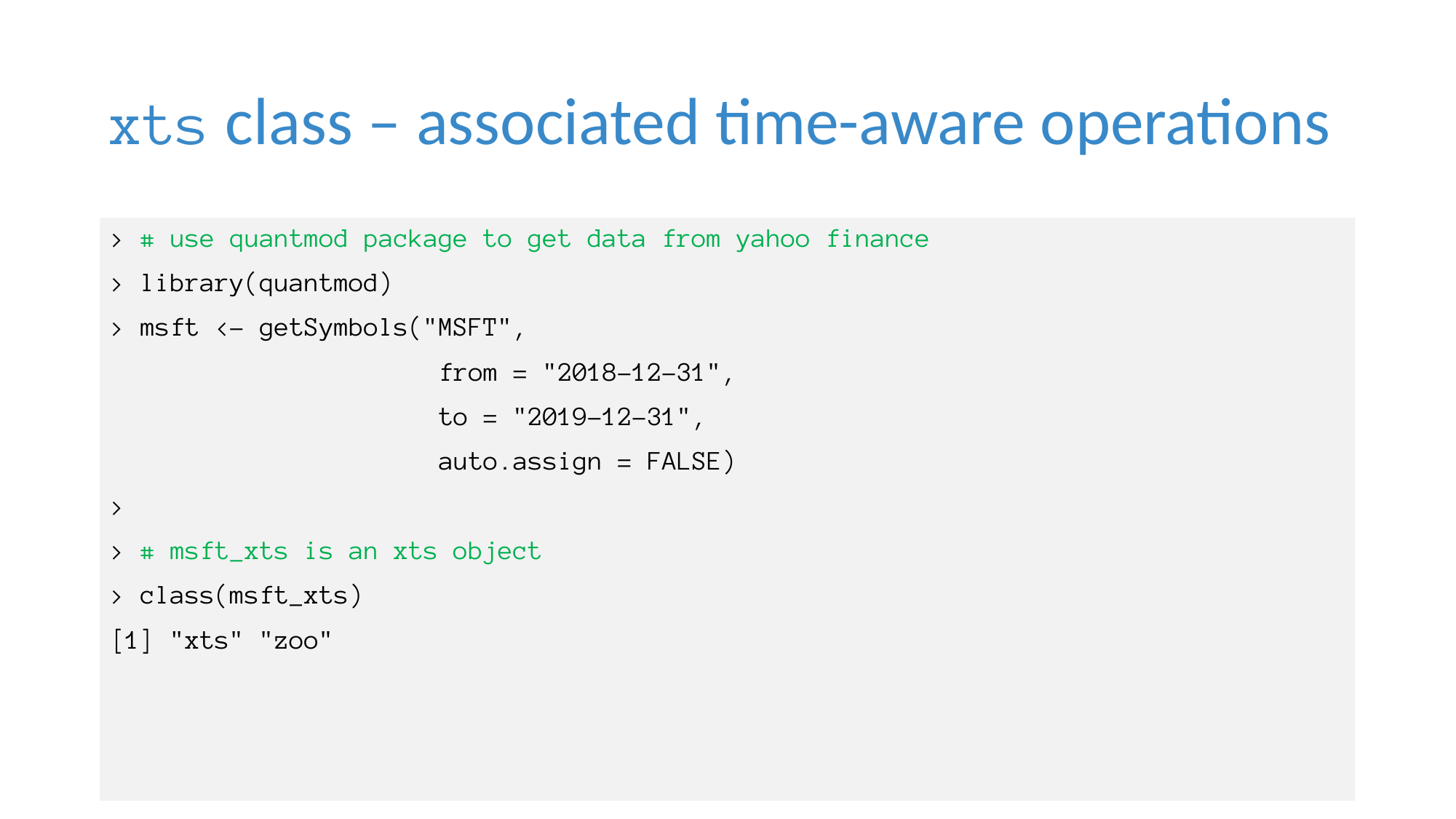

# xts class – associated time-aware operations
> # use quantmod package to get data from yahoo finance
> library(quantmod)
> msft <- getSymbols("MSFT",
                      from = "2018-12-31",
                      to = "2019-12-31",
                      auto.assign = FALSE)
>
> # msft_xts is an xts object
> class(msft_xts)
[1] "xts" "zoo"